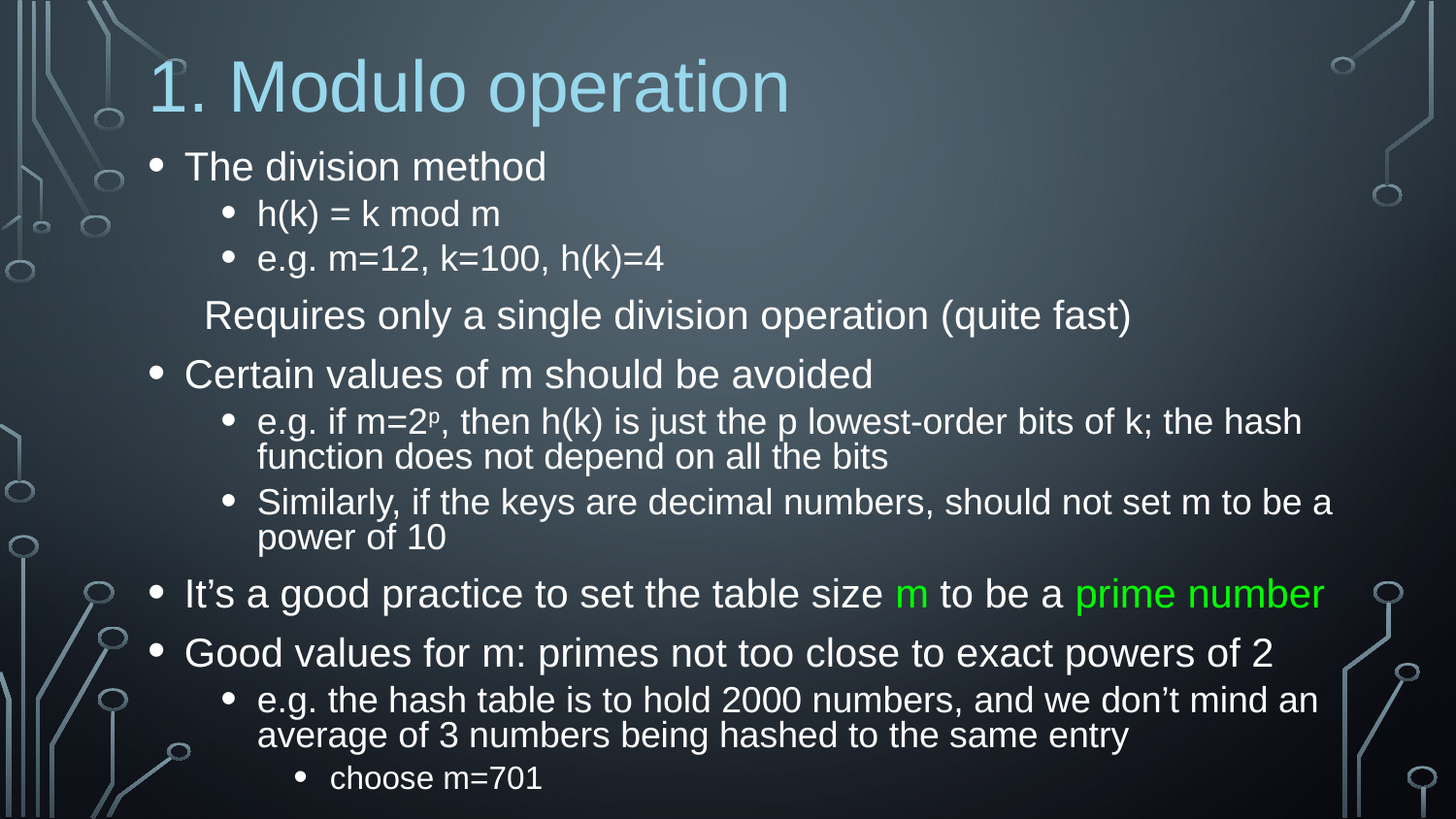

# 1. Modulo operation
The division method
h(k) = k mod m
e.g. m=12, k=100, h(k)=4
     Requires only a single division operation (quite fast)
Certain values of m should be avoided
e.g. if m=2p, then h(k) is just the p lowest-order bits of k; the hash function does not depend on all the bits
Similarly, if the keys are decimal numbers, should not set m to be a power of 10
It’s a good practice to set the table size m to be a prime number
Good values for m: primes not too close to exact powers of 2
e.g. the hash table is to hold 2000 numbers, and we don’t mind an average of 3 numbers being hashed to the same entry
choose m=701